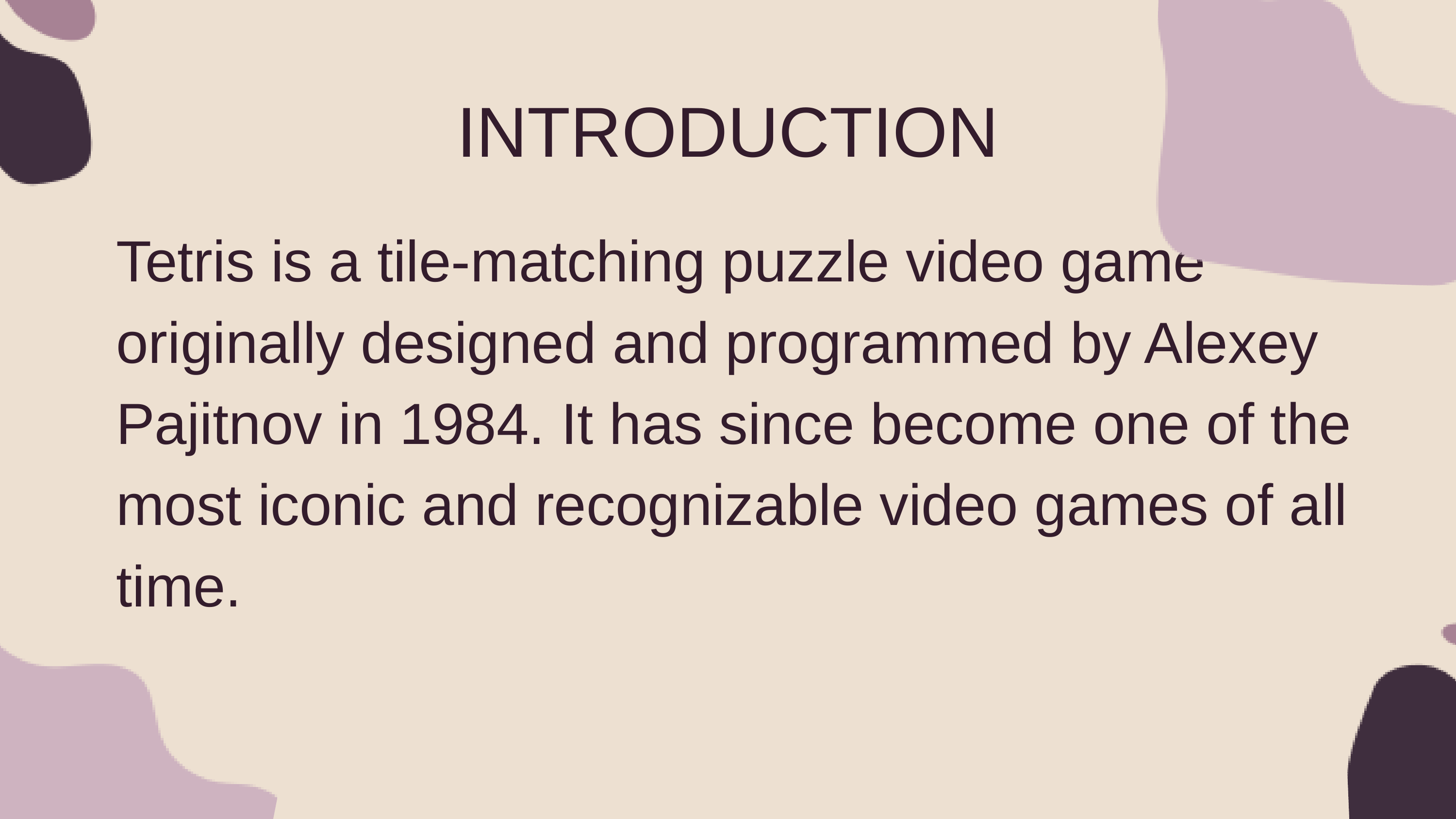

INTRODUCTION
Tetris is a tile-matching puzzle video game originally designed and programmed by Alexey Pajitnov in 1984. It has since become one of the most iconic and recognizable video games of all time.